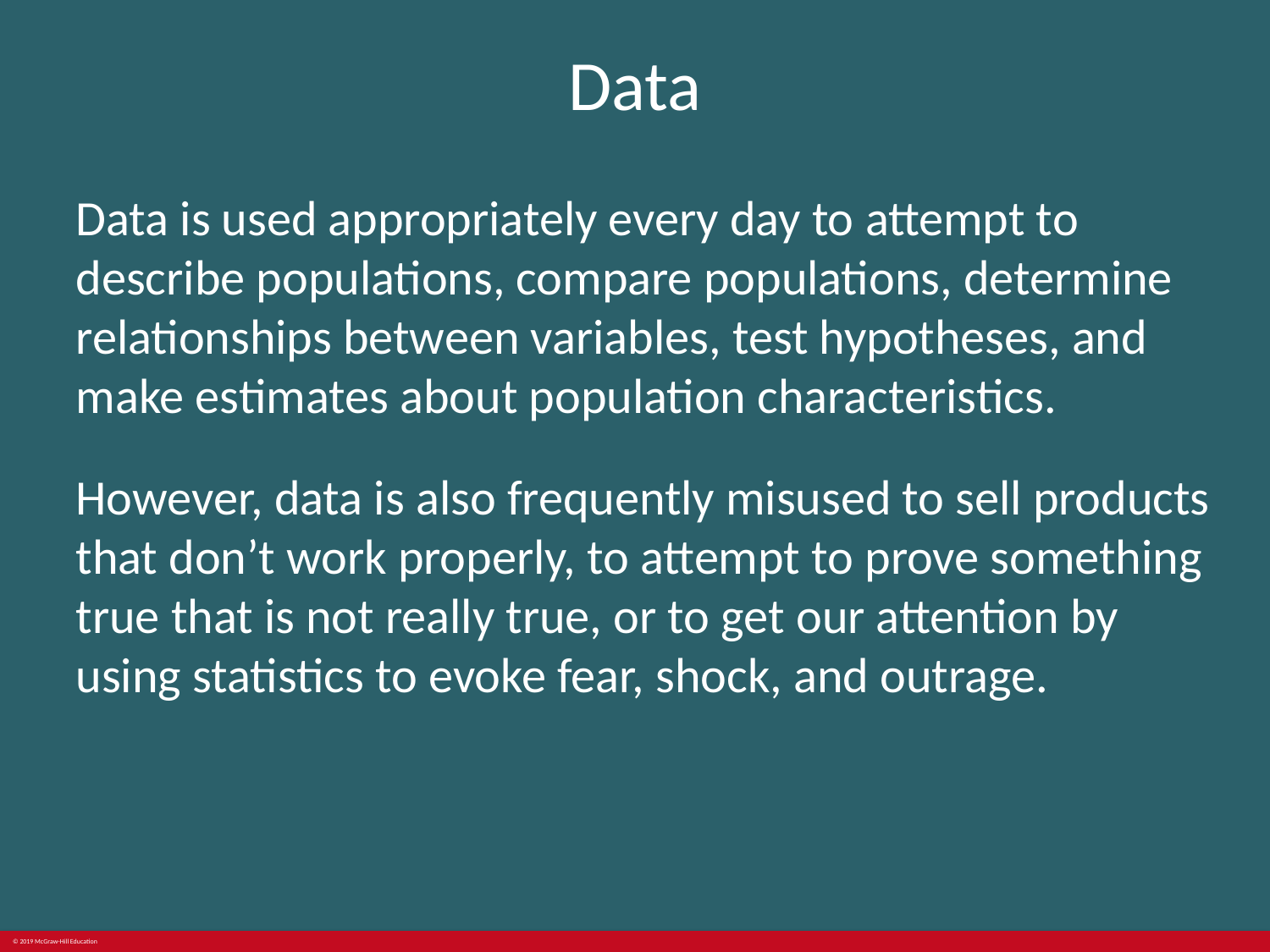

# Data
Data is used appropriately every day to attempt to describe populations, compare populations, determine relationships between variables, test hypotheses, and make estimates about population characteristics.
However, data is also frequently misused to sell products that don’t work properly, to attempt to prove something true that is not really true, or to get our attention by using statistics to evoke fear, shock, and outrage.